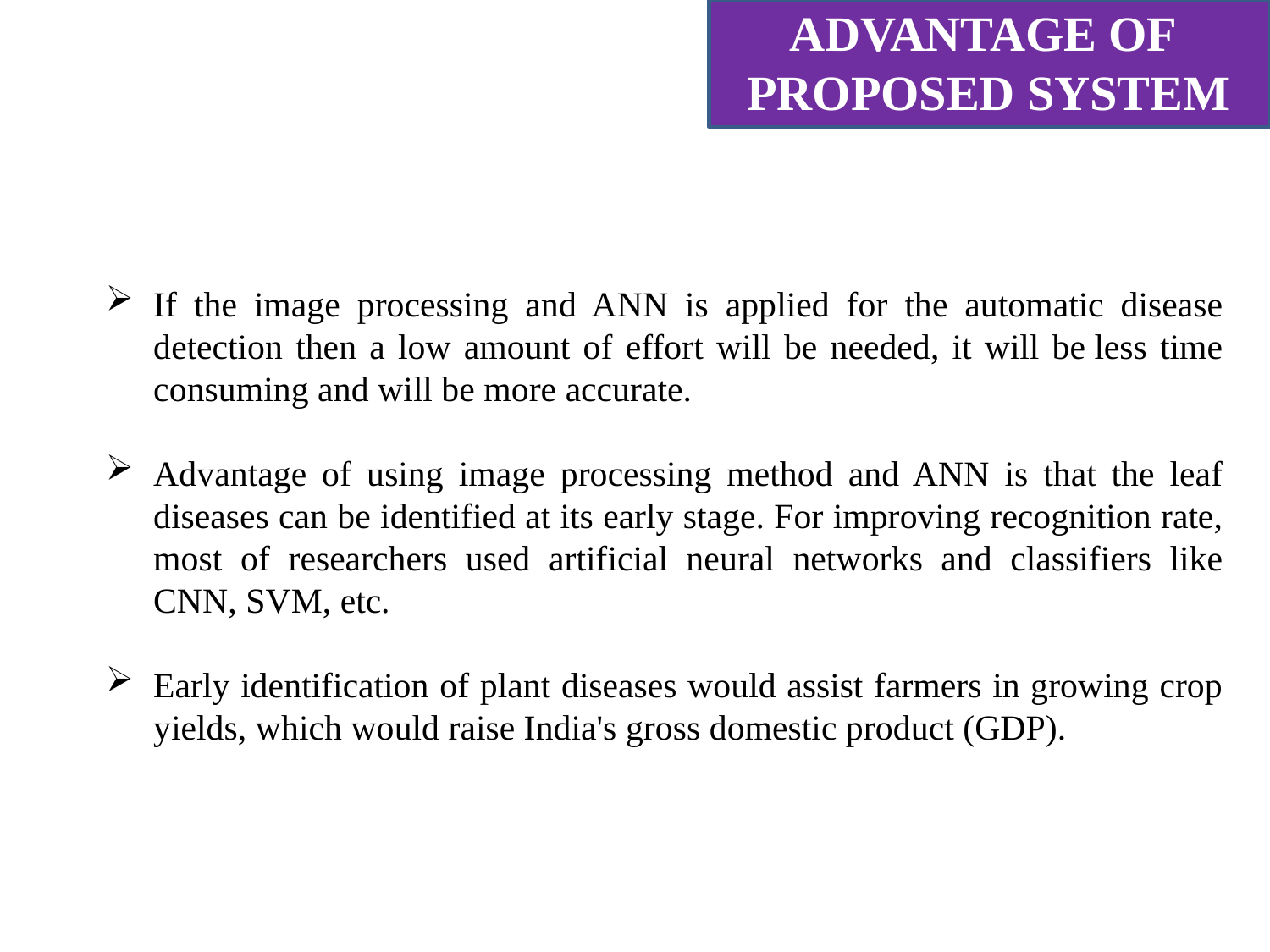

# ADVANTAGE OF  PROPOSED SYSTEM

If the image processing and ANN is applied for the automatic disease detection then a low amount of effort will be needed, it will be less time consuming and will be more accurate.

Advantage of using image processing method and ANN is that the leaf diseases can be identified at its early stage. For improving recognition rate, most of researchers used artificial neural networks and classifiers like CNN, SVM, etc.

Early identification of plant diseases would assist farmers in growing crop yields, which would raise India's gross domestic product (GDP).